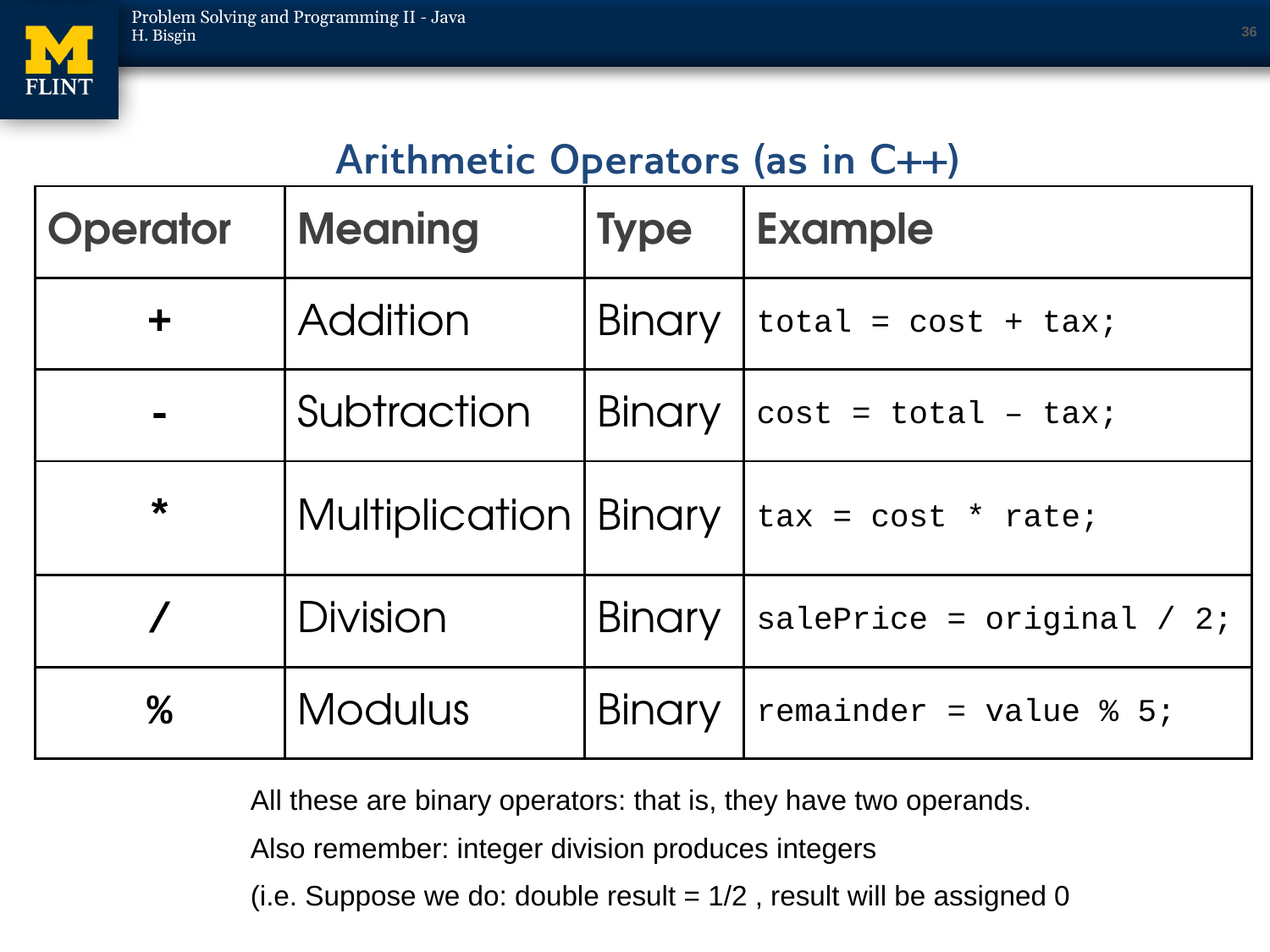

36
# Arithmetic Operators (as in C++)
| Operator | Meaning | Type | Example |
| --- | --- | --- | --- |
| + | Addition | Binary | total = cost + tax; |
| - | Subtraction | Binary | cost = total – tax; |
| \* | Multiplication | Binary | tax = cost \* rate; |
| / | Division | Binary | salePrice = original / 2; |
| % | Modulus | Binary | remainder = value % 5; |

All these are binary operators: that is, they have two operands.
Also remember: integer division produces integers
(i.e. Suppose we do: double result = 1/2 , result will be assigned 0